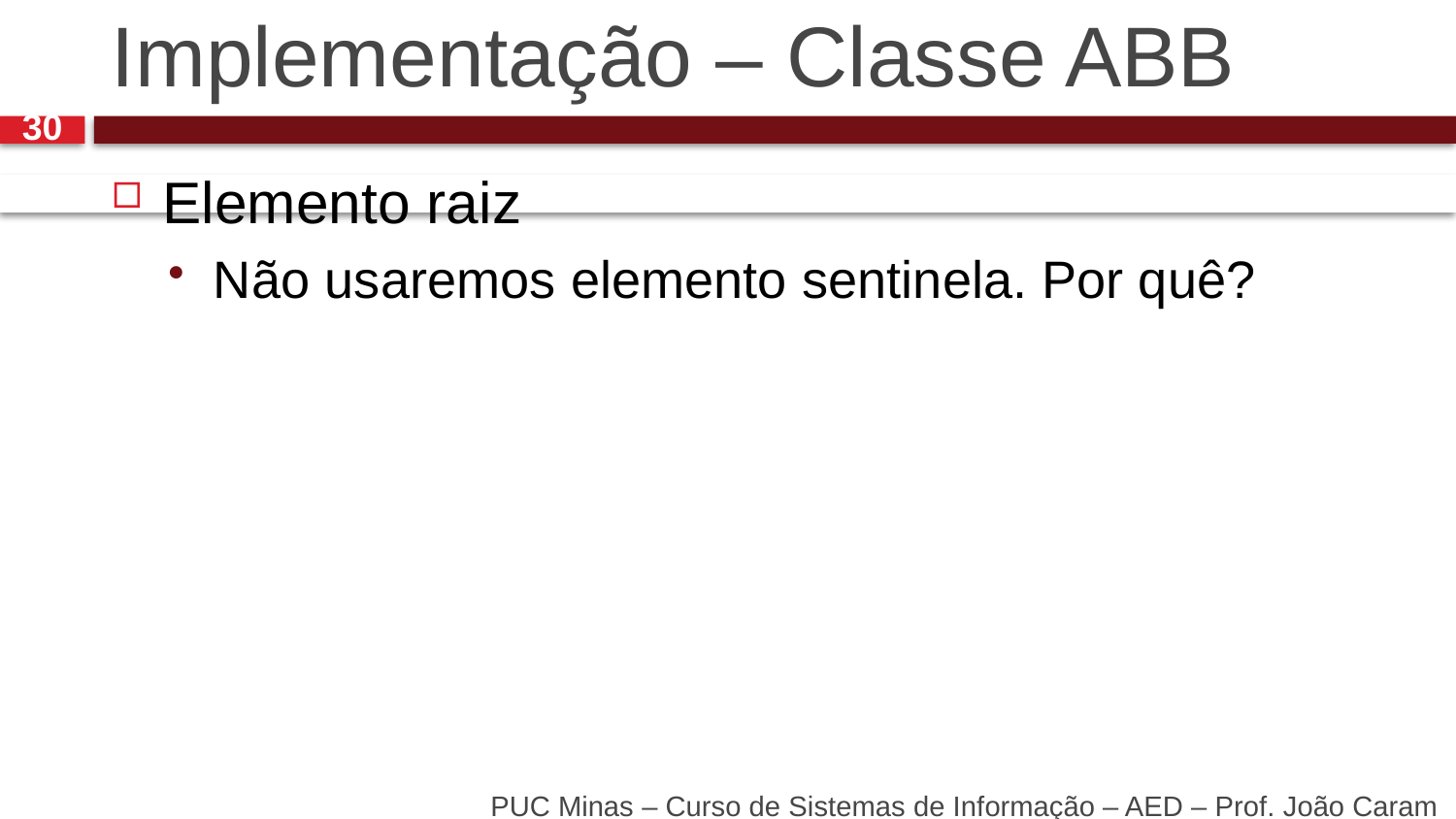

# Implementação – Classe ABB
30
Elemento raiz
Não usaremos elemento sentinela. Por quê?

PUC Minas – Curso de Sistemas de Informação – AED – Prof. João Caram